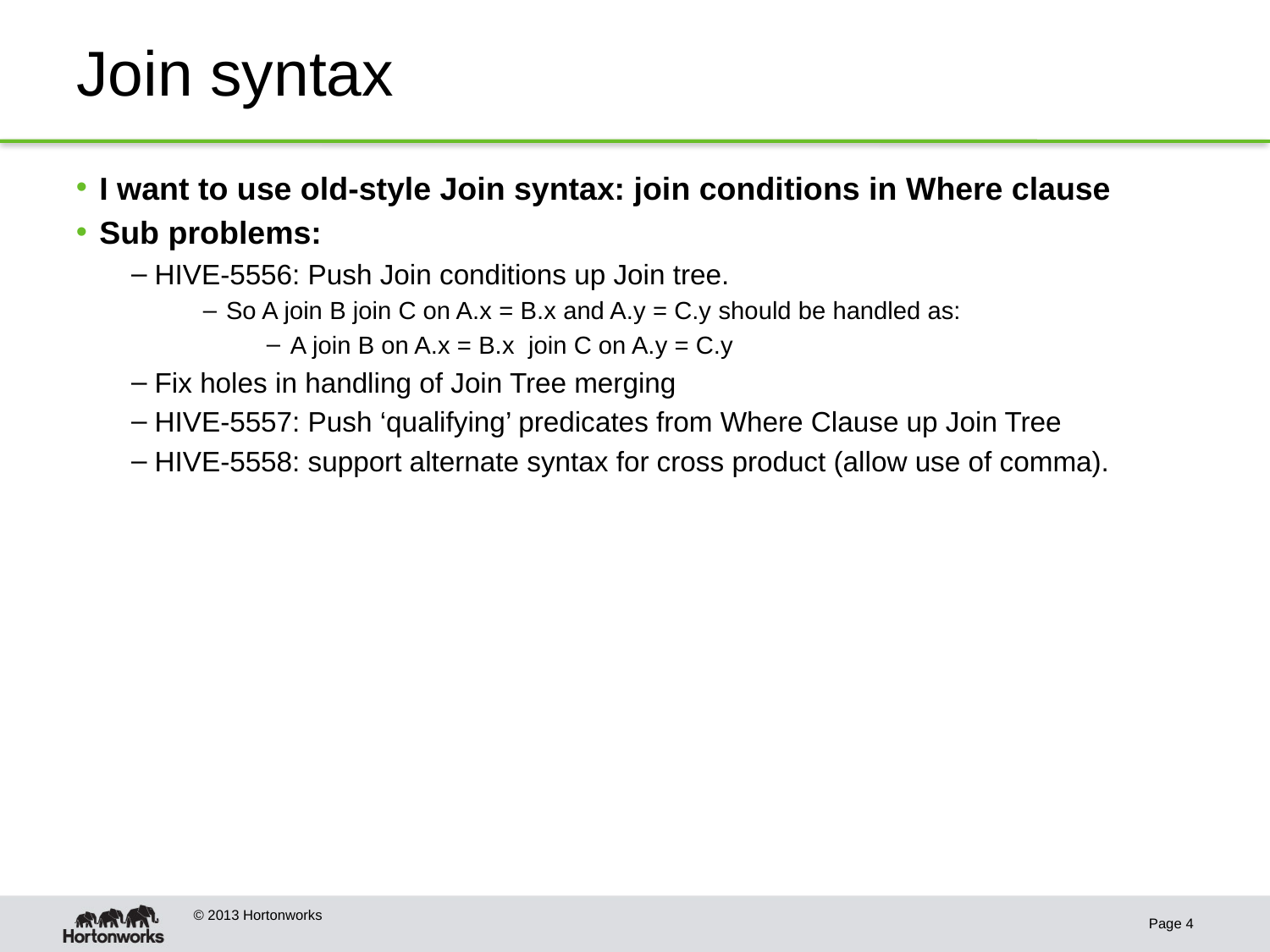

# Join syntax
I want to use old-style Join syntax: join conditions in Where clause
Sub problems:
HIVE-5556: Push Join conditions up Join tree.
So A join B join C on A.x = B.x and A.y = C.y should be handled as:
A join B on A.x = B.x  join C on A.y = C.y
Fix holes in handling of Join Tree merging
HIVE-5557: Push ‘qualifying’ predicates from Where Clause up Join Tree
HIVE-5558: support alternate syntax for cross product (allow use of comma).

© 2013 Hortonworks
Page 4